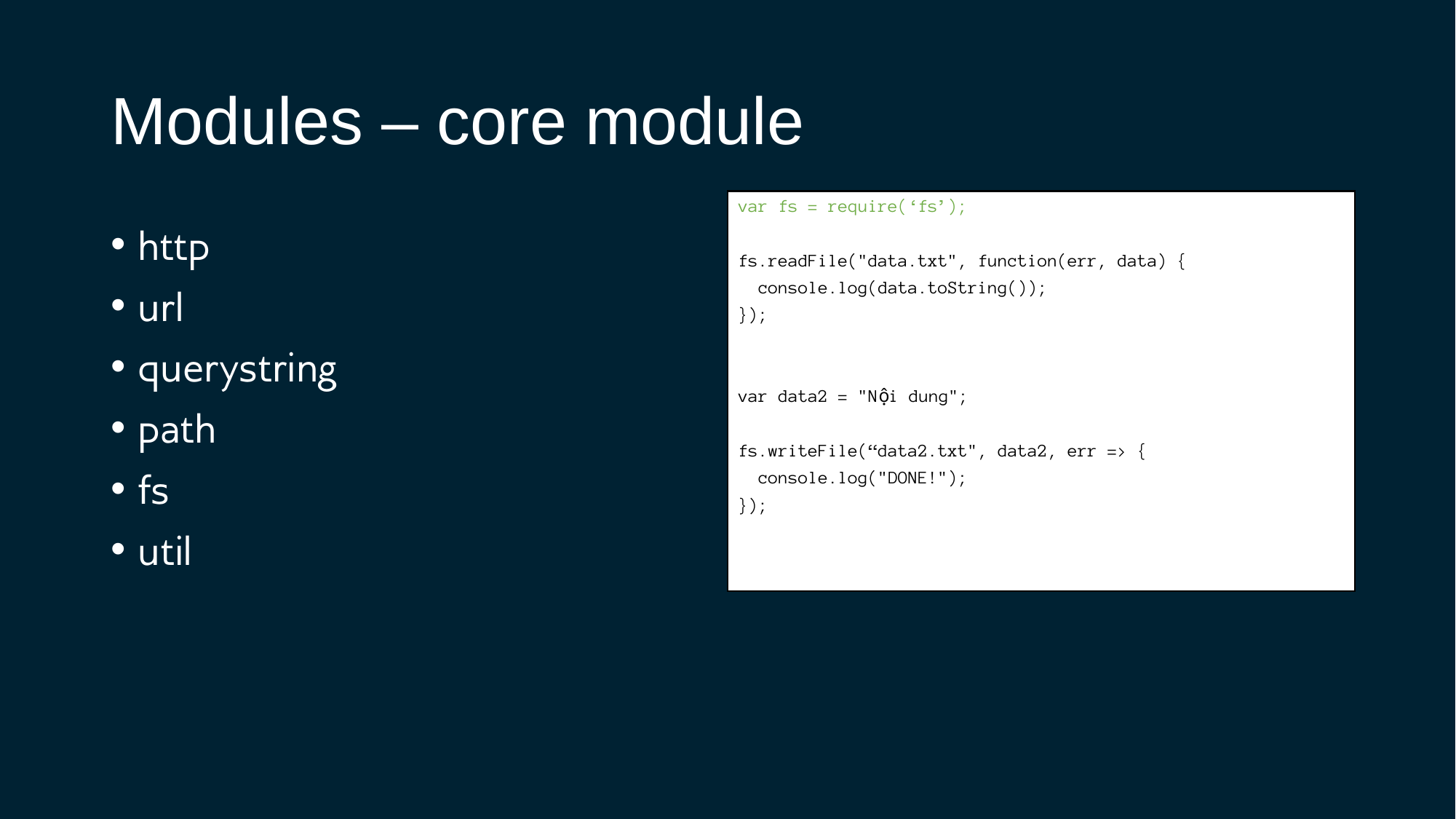

# Modules – core module
var fs = require(‘fs’);

fs.readFile("data.txt", function(err, data) {
  console.log(data.toString());
});

var data2 = "Nội dung";

fs.writeFile(“data2.txt", data2, err => {
  console.log("DONE!");
});

http
url
querystring
path
fs
util